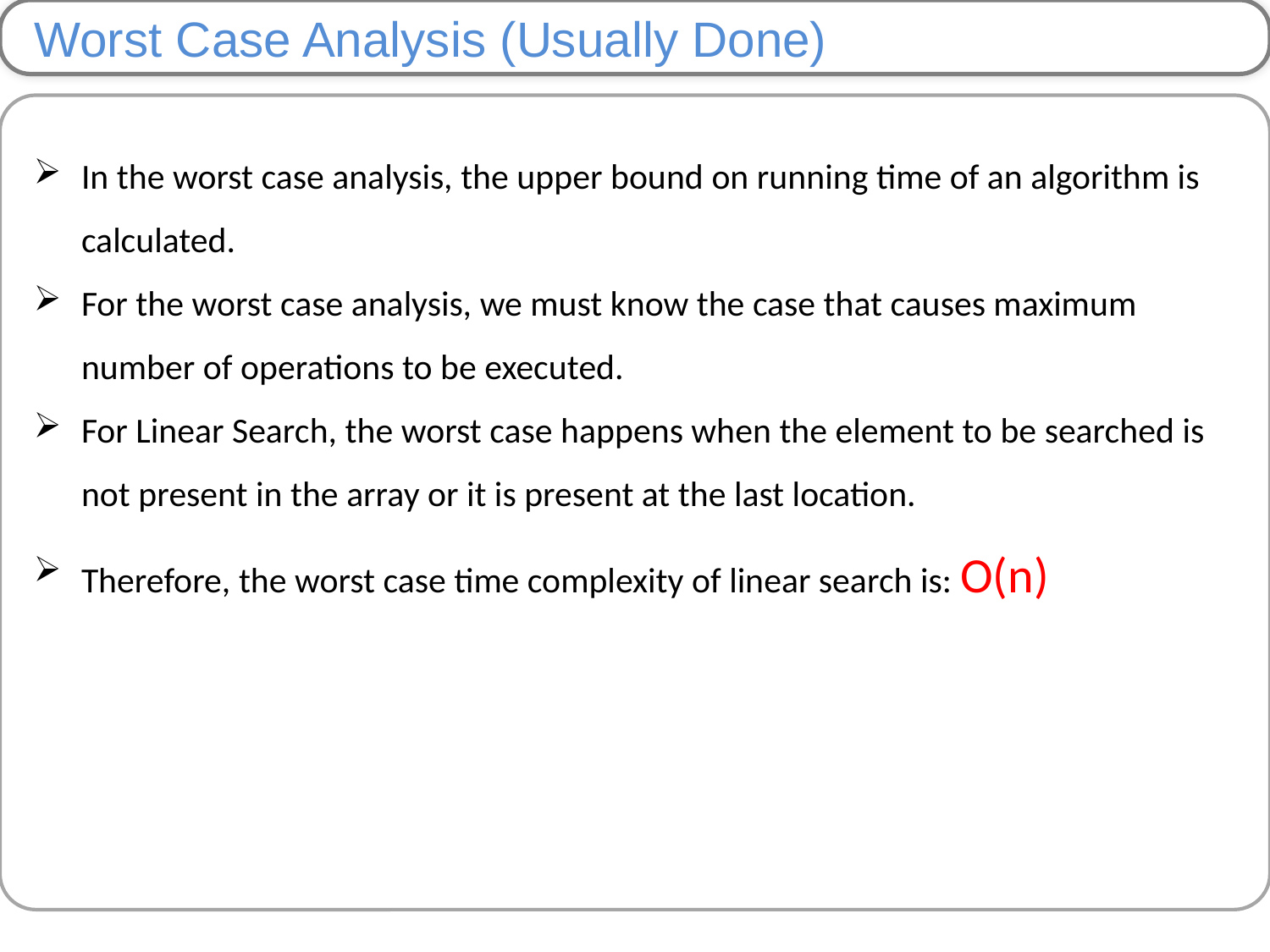

Worst Case Analysis (Usually Done)

In the worst case analysis, the upper bound on running time of an algorithm is calculated.
For the worst case analysis, we must know the case that causes maximum number of operations to be executed.
For Linear Search, the worst case happens when the element to be searched is not present in the array or it is present at the last location.
Therefore, the worst case time complexity of linear search is: O(n)